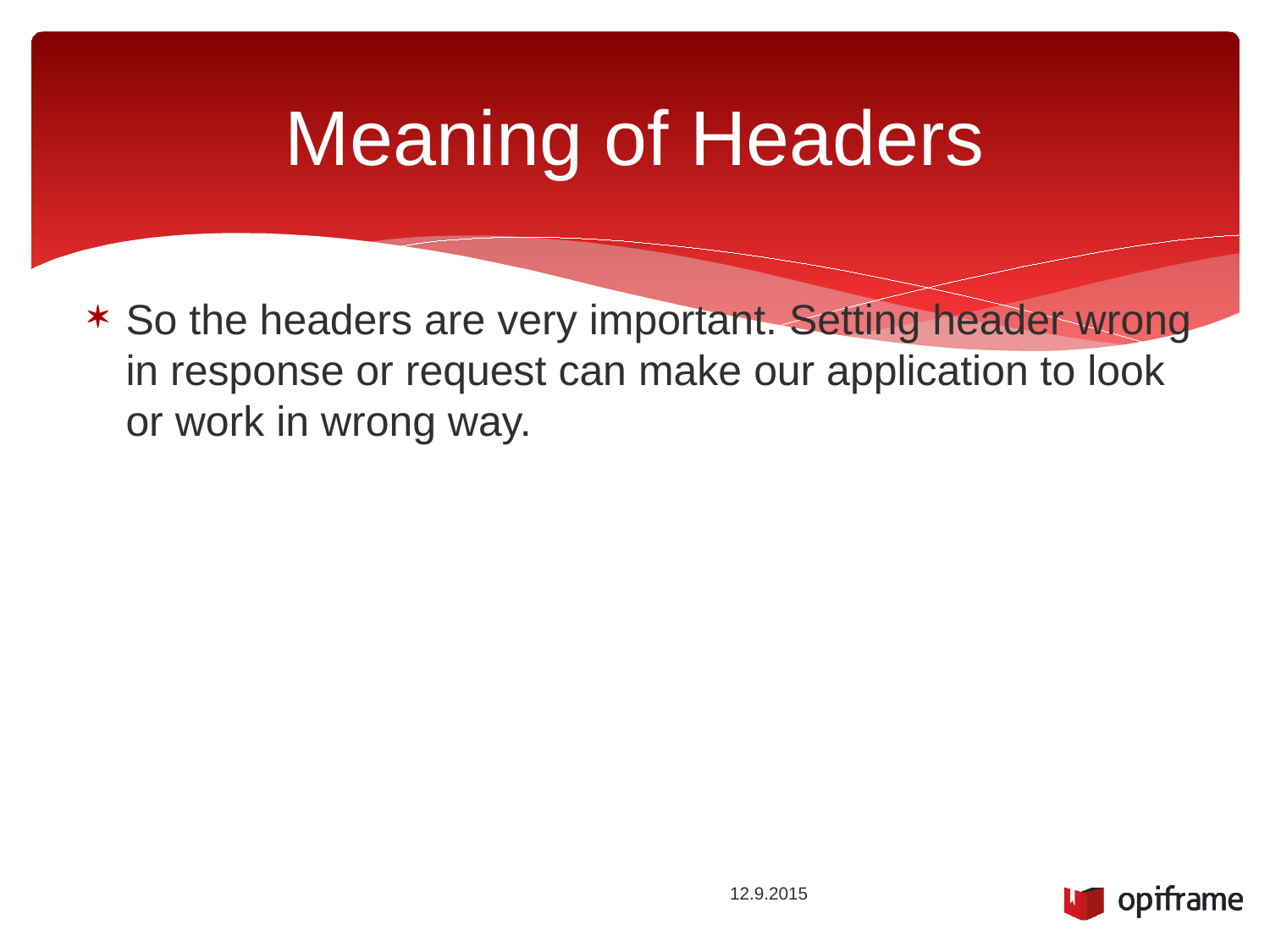

# Meaning of Headers
So the headers are very important. Setting header wrong in response or request can make our application to look or work in wrong way.

12.9.2015